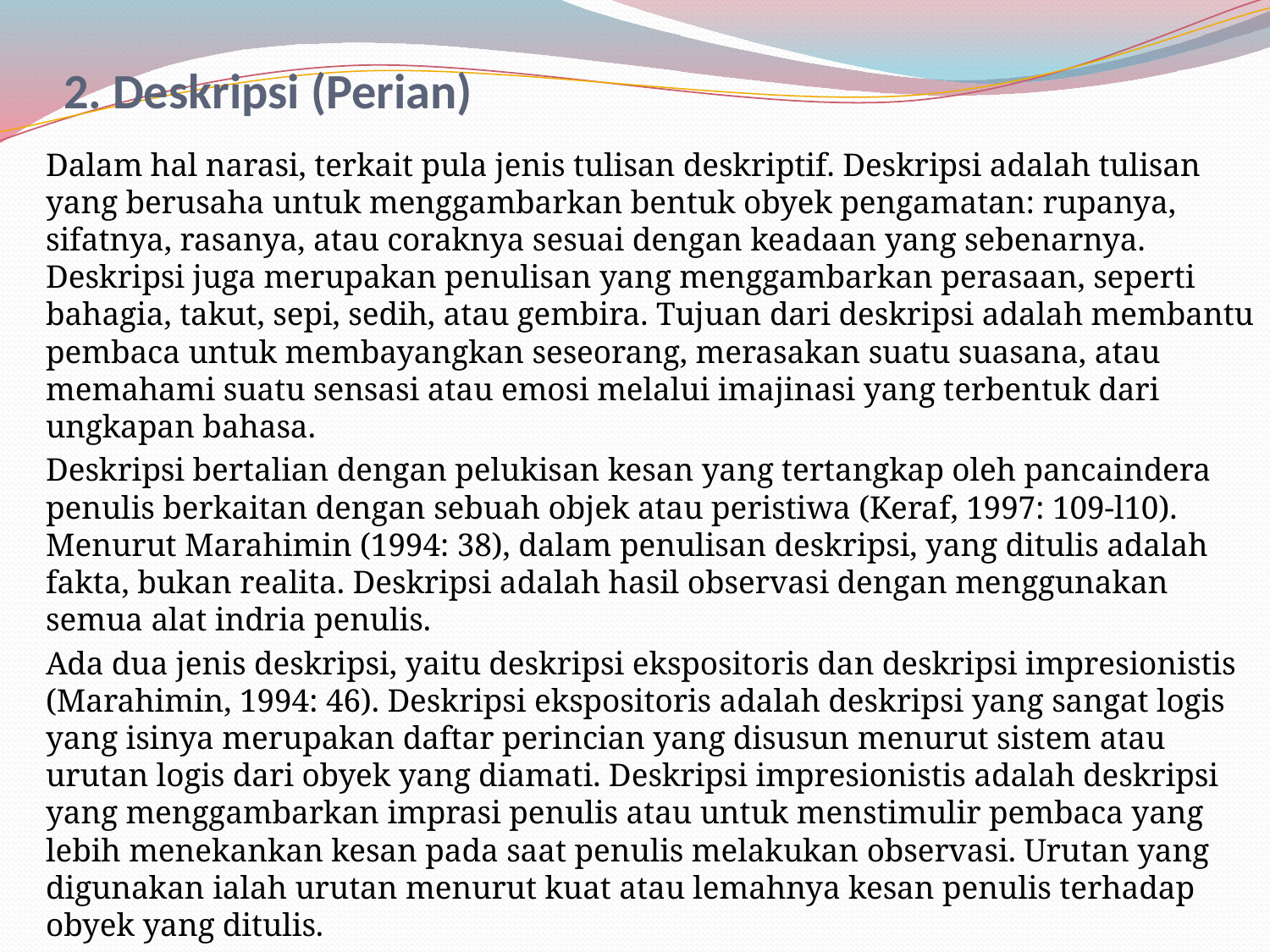

# 2. Deskripsi (Perian)
		Dalam hal narasi, terkait pula jenis tulisan deskriptif. Deskripsi adalah tulisan yang berusaha untuk menggambarkan bentuk obyek pengamatan: rupanya, sifatnya, rasanya, atau coraknya sesuai dengan keadaan yang sebenarnya. Deskripsi juga merupakan penulisan yang menggambarkan perasaan, seperti bahagia, takut, sepi, sedih, atau gembira. Tujuan dari deskripsi adalah membantu pembaca untuk membayangkan seseorang, merasakan suatu suasana, atau memahami suatu sensasi atau emosi melalui imajinasi yang terbentuk dari ungkapan bahasa.
		Deskripsi bertalian dengan pelukisan kesan yang tertangkap oleh pancaindera penulis berkaitan dengan sebuah objek atau peristiwa (Keraf, 1997: 109-l10). Menurut Marahimin (1994: 38), dalam penulisan deskripsi, yang ditulis adalah fakta, bukan realita. Deskripsi adalah hasil observasi dengan menggunakan semua alat indria penulis.
		Ada dua jenis deskripsi, yaitu deskripsi ekspositoris dan deskripsi impresionistis (Marahimin, 1994: 46). Deskripsi ekspositoris adalah deskripsi yang sangat logis yang isinya merupakan daftar perincian yang disusun menurut sistem atau urutan logis dari obyek yang diamati. Deskripsi impresionistis adalah deskripsi yang menggambarkan imprasi penulis atau untuk menstimulir pembaca yang lebih menekankan kesan pada saat penulis melakukan observasi. Urutan yang digunakan ialah urutan menurut kuat atau lemahnya kesan penulis terhadap obyek yang ditulis.